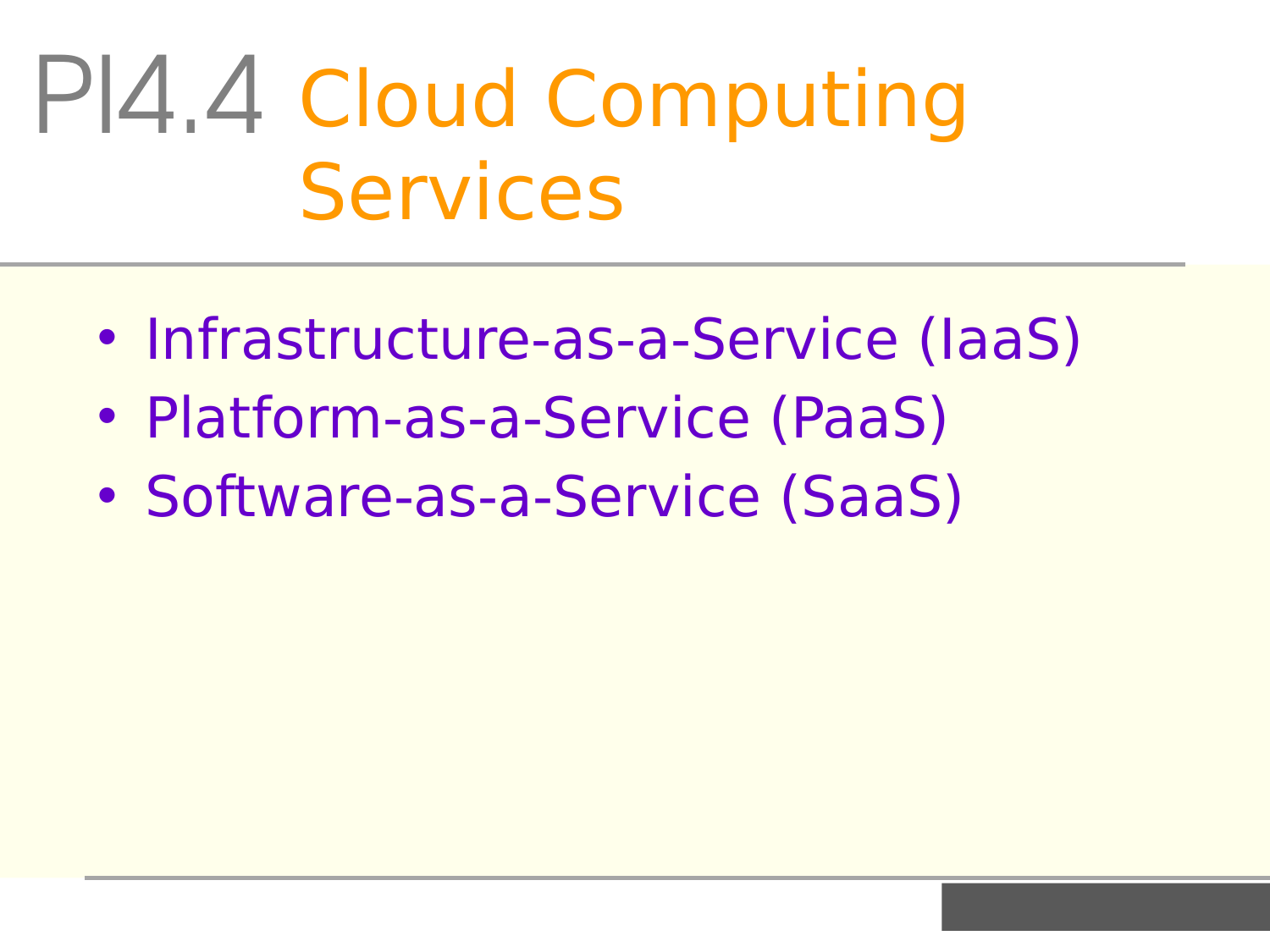

PI4.4
Cloud Computing Services
Infrastructure-as-a-Service (IaaS)
Platform-as-a-Service (PaaS)
Software-as-a-Service (SaaS)